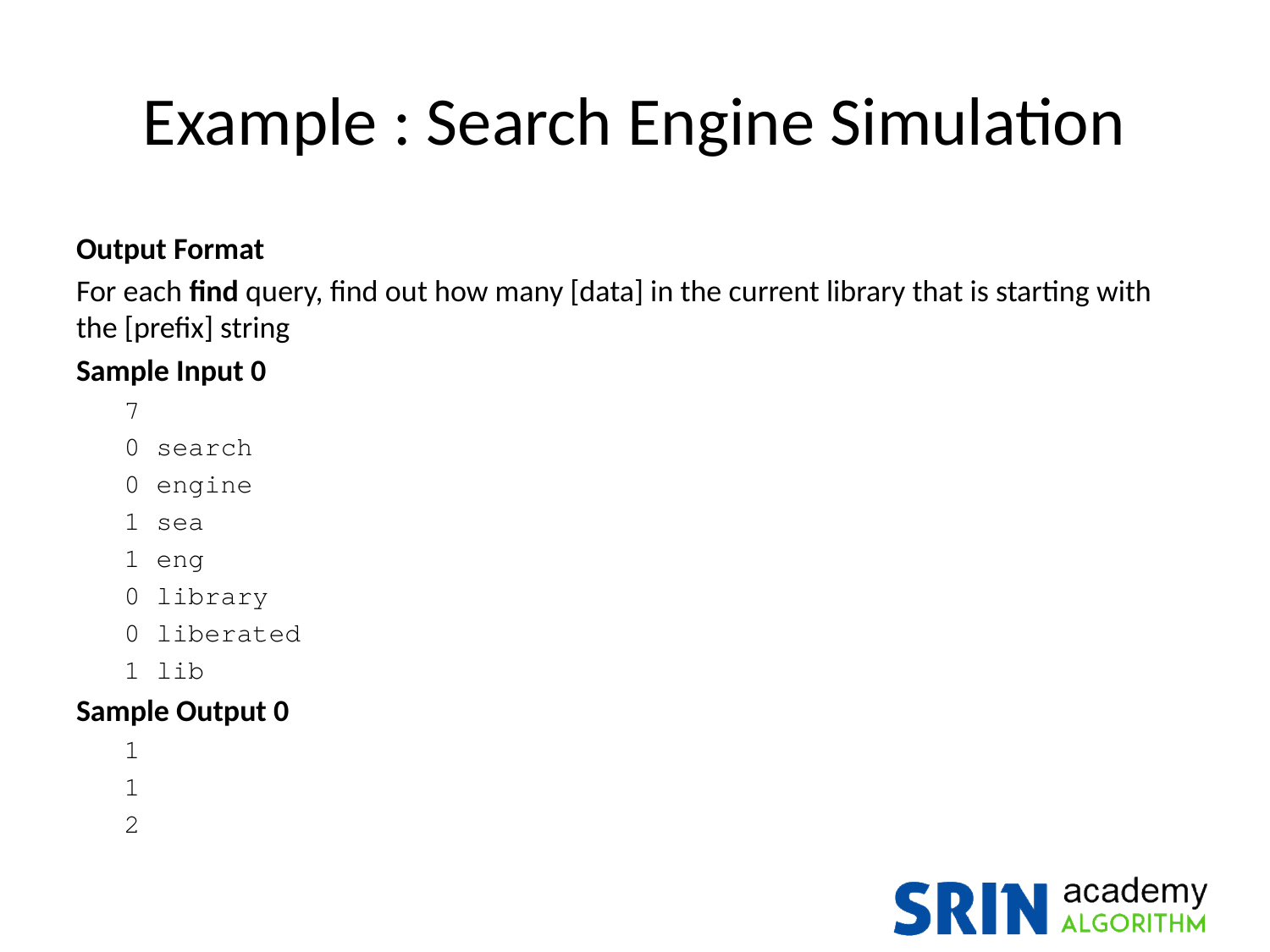

# Example : Search Engine Simulation
Output Format
For each find query, find out how many [data] in the current library that is starting with the [prefix] string
Sample Input 0
7
0 search
0 engine
1 sea
1 eng
0 library
0 liberated
1 lib
Sample Output 0
1
1
2